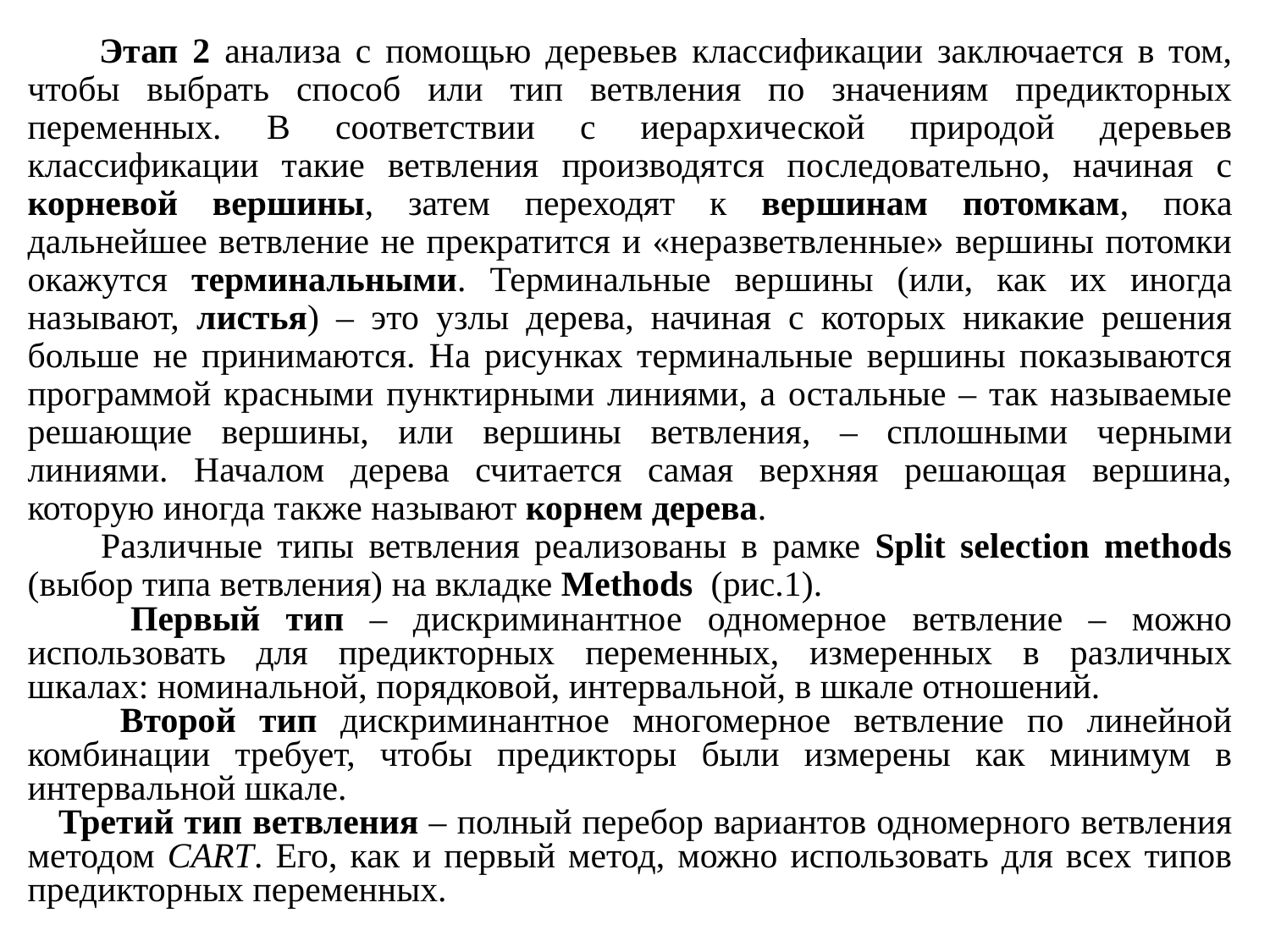

Этап 2 анализа с помощью деревьев классификации заключается в том, чтобы выбрать способ или тип ветвления по значениям предикторных переменных. В соответствии с иерархической природой деревьев классификации такие ветвления производятся последовательно, начиная с корневой вершины, затем переходят к вершинам потомкам, пока дальнейшее ветвление не прекратится и «неразветвленные» вершины потомки окажутся терминальными. Терминальные вершины (или, как их иногда называют, листья) – это узлы дерева, начиная с которых никакие решения больше не принимаются. На рисунках терминальные вершины показываются программой красными пунктирными линиями, а остальные – так называемые решающие вершины, или вершины ветвления, – сплошными черными линиями. Началом дерева считается самая верхняя решающая вершина, которую иногда также называют корнем дерева.
     Различные типы ветвления реализованы в рамке Split selection methods (выбор типа ветвления) на вкладке Methods  (рис.1).
    Первый тип – дискриминантное одномерное ветвление – можно использовать для предикторных переменных, измеренных в различных шкалах: номинальной, порядковой, интервальной, в шкале отношений.
    Второй тип дискриминантное многомерное ветвление по линейной комбинации требует, чтобы предикторы были измерены как минимум в интервальной шкале.
   Третий тип ветвления – полный перебор вариантов одномерного ветвления методом CART. Его, как и первый метод, можно использовать для всех типов предикторных переменных.